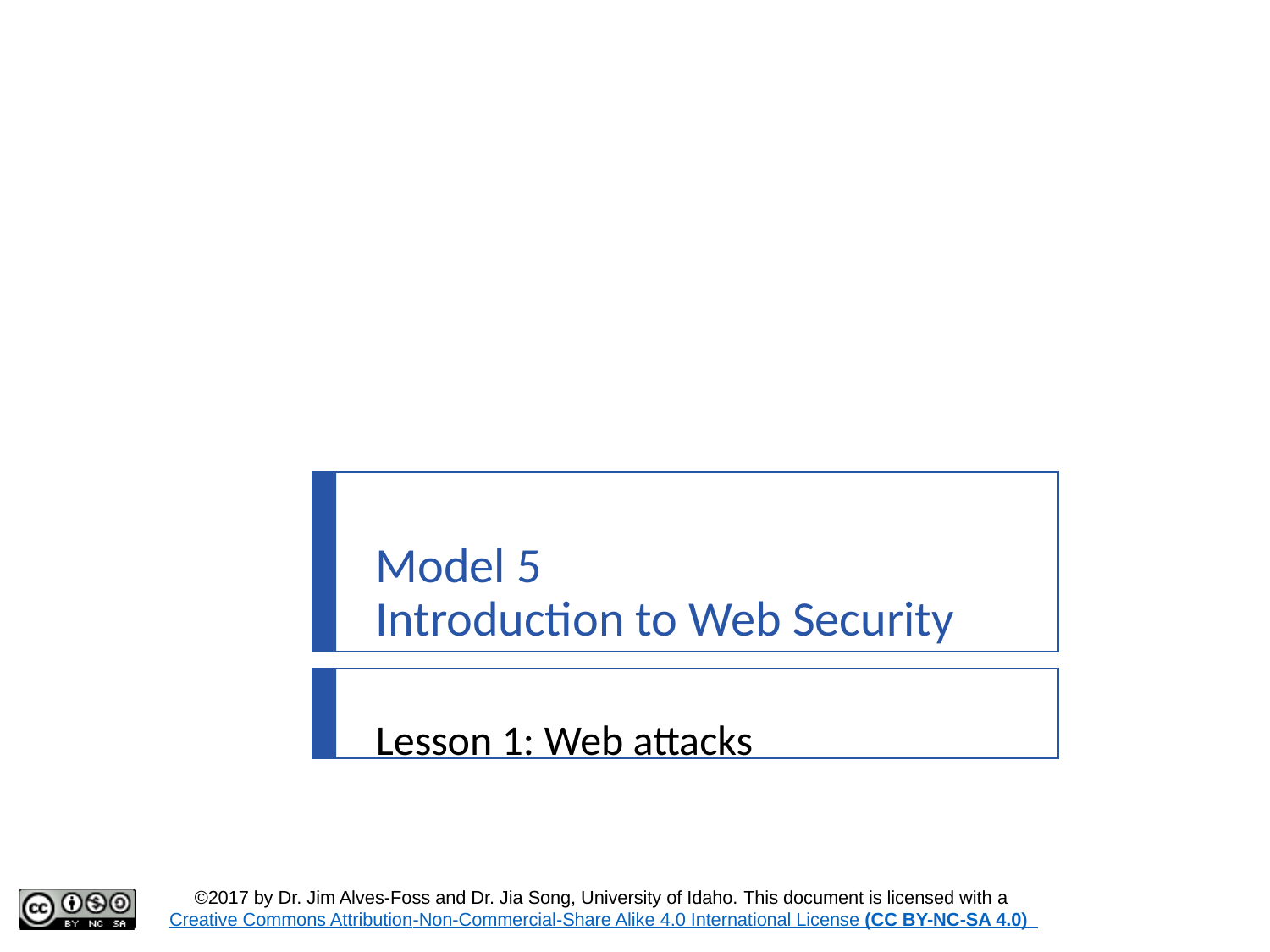

# Model 5 Introduction to Web Security

Lesson 1: Web attacks